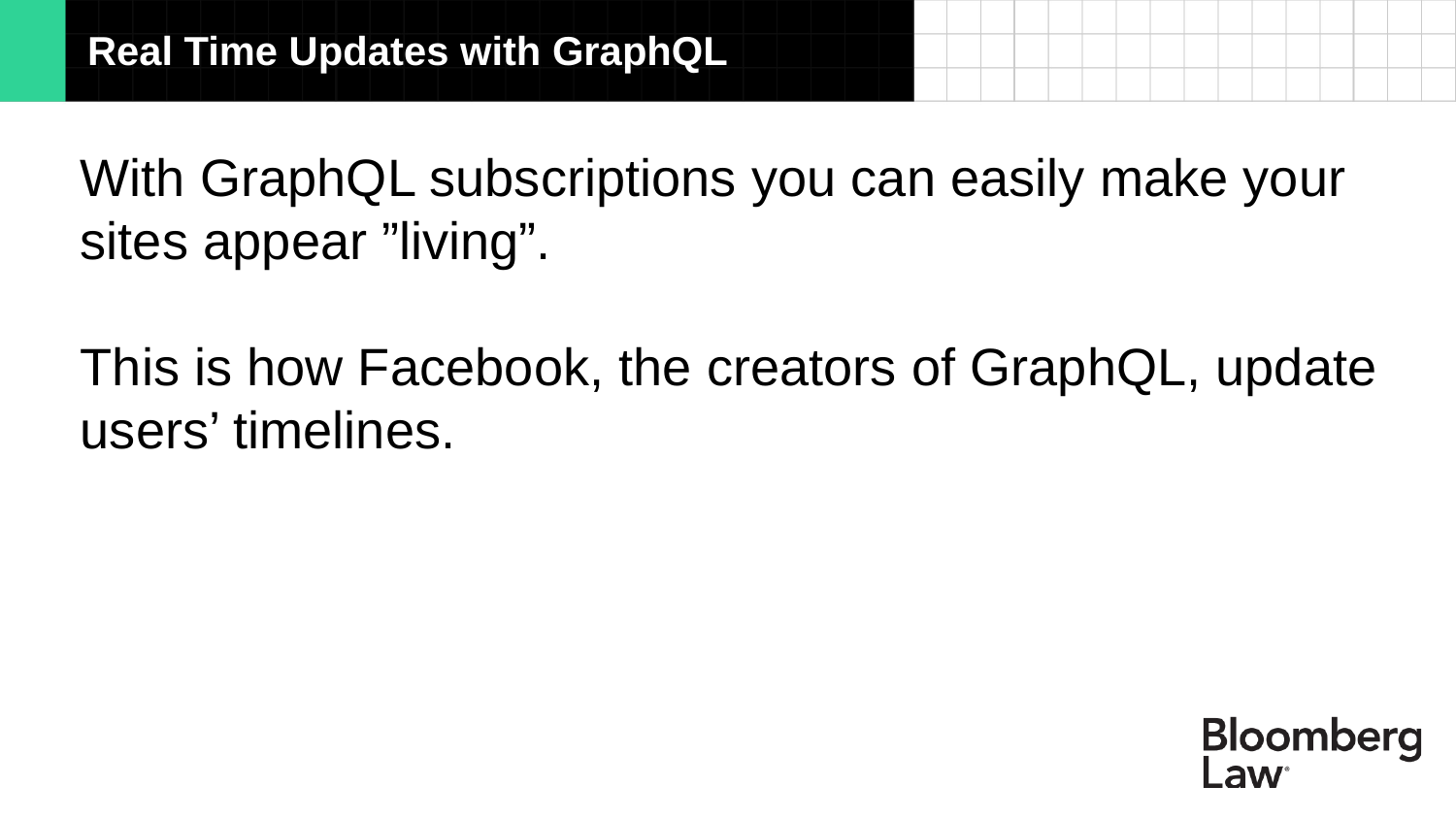

Real Time Updates with GraphQL
With GraphQL subscriptions you can easily make your sites appear ”living”.

This is how Facebook, the creators of GraphQL, update users’ timelines.